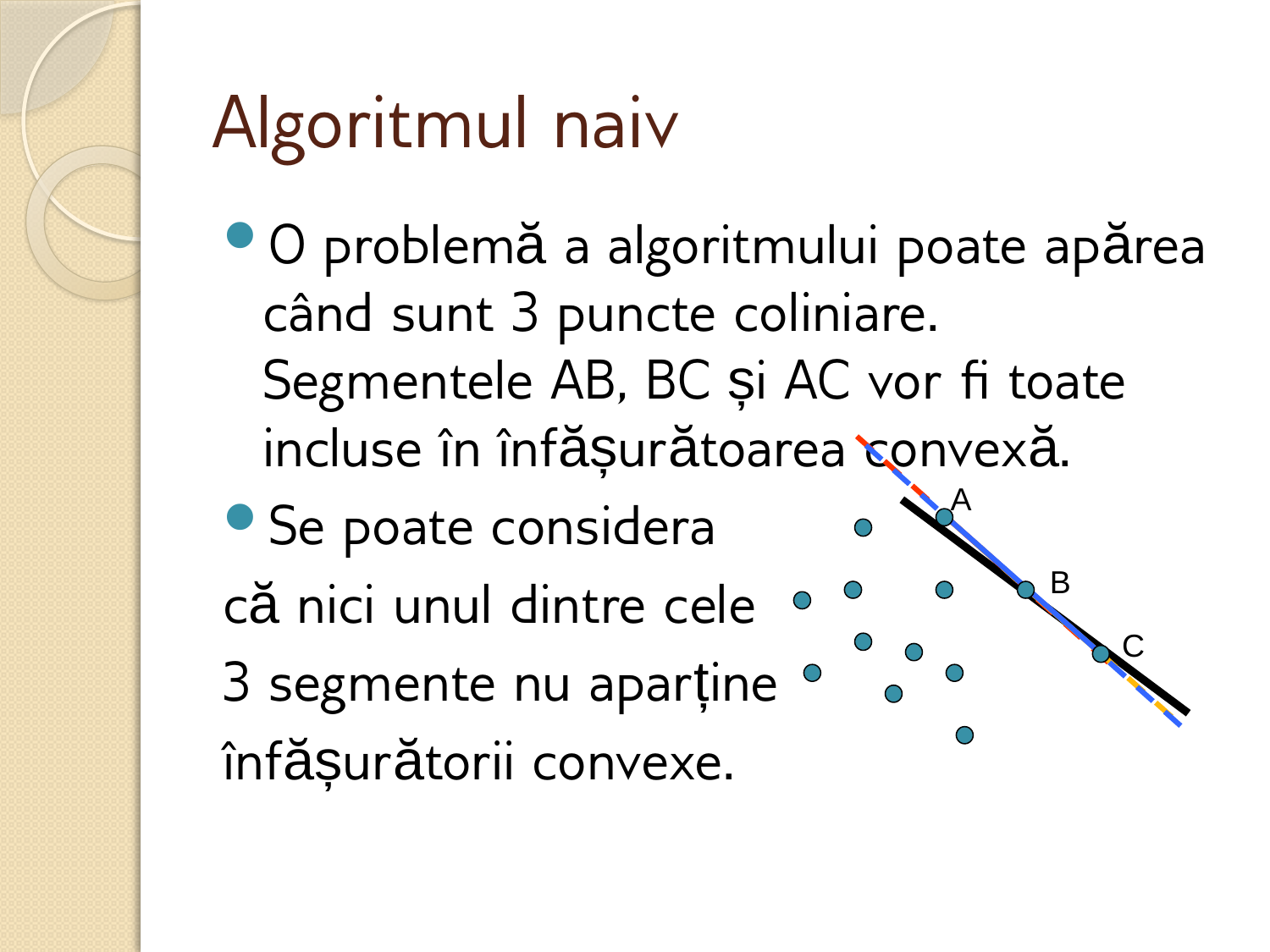

# Algoritmul naiv
O problemă a algoritmului poate apărea când sunt 3 puncte coliniare. Segmentele AB, BC și AC vor fi toate incluse în înfășurătoarea convexă.
Se poate considera
că nici unul dintre cele
3 segmente nu aparține
înfășurătorii convexe.

A

B

C